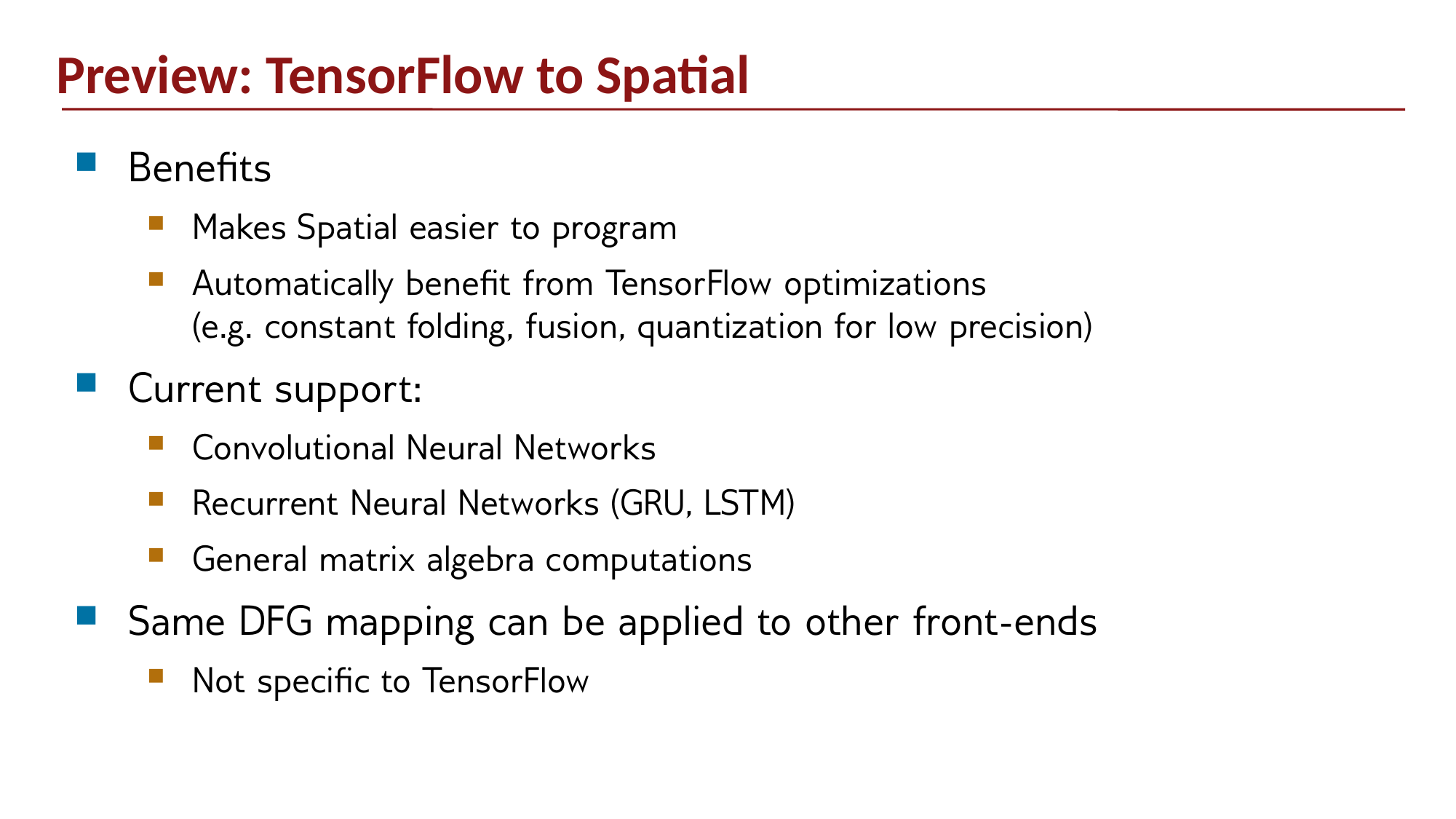

# Preview: TensorFlow to Spatial
Benefits
Makes Spatial easier to program
Automatically benefit from TensorFlow optimizations
(e.g. constant folding, fusion, quantization for low precision)
Current support:
Convolutional Neural Networks
Recurrent Neural Networks (GRU, LSTM)
General matrix algebra computations
Same DFG mapping can be applied to other front-ends
Not specific to TensorFlow